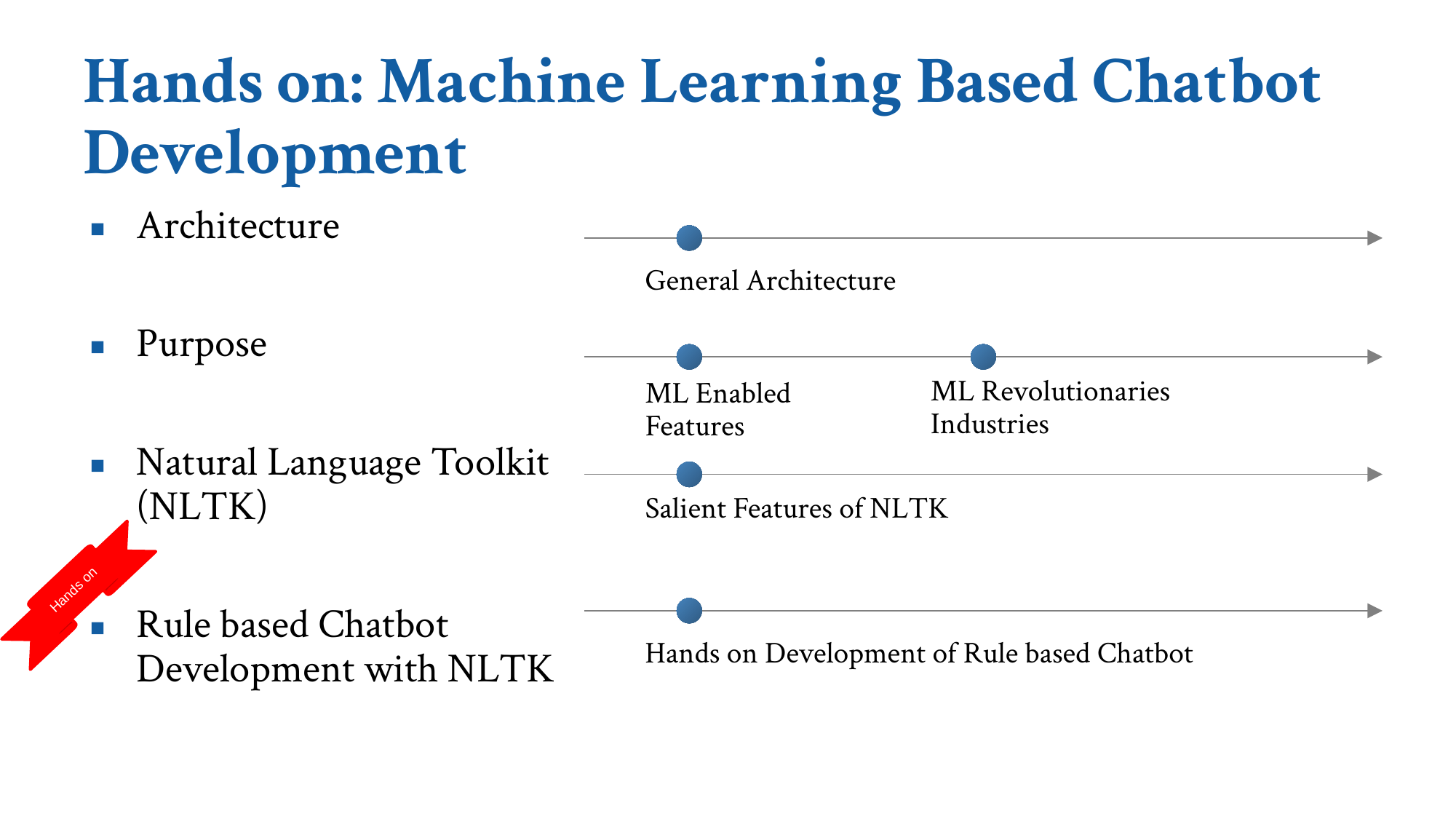

# Hands on: Machine Learning Based Chatbot Development
Architecture

Purpose

Natural Language Toolkit (NLTK)

Rule based Chatbot Development with NLTK

General Architecture

ML Revolutionaries Industries
ML Enabled
Features

Salient Features of NLTK
Hands on

Hands on Development of Rule based Chatbot